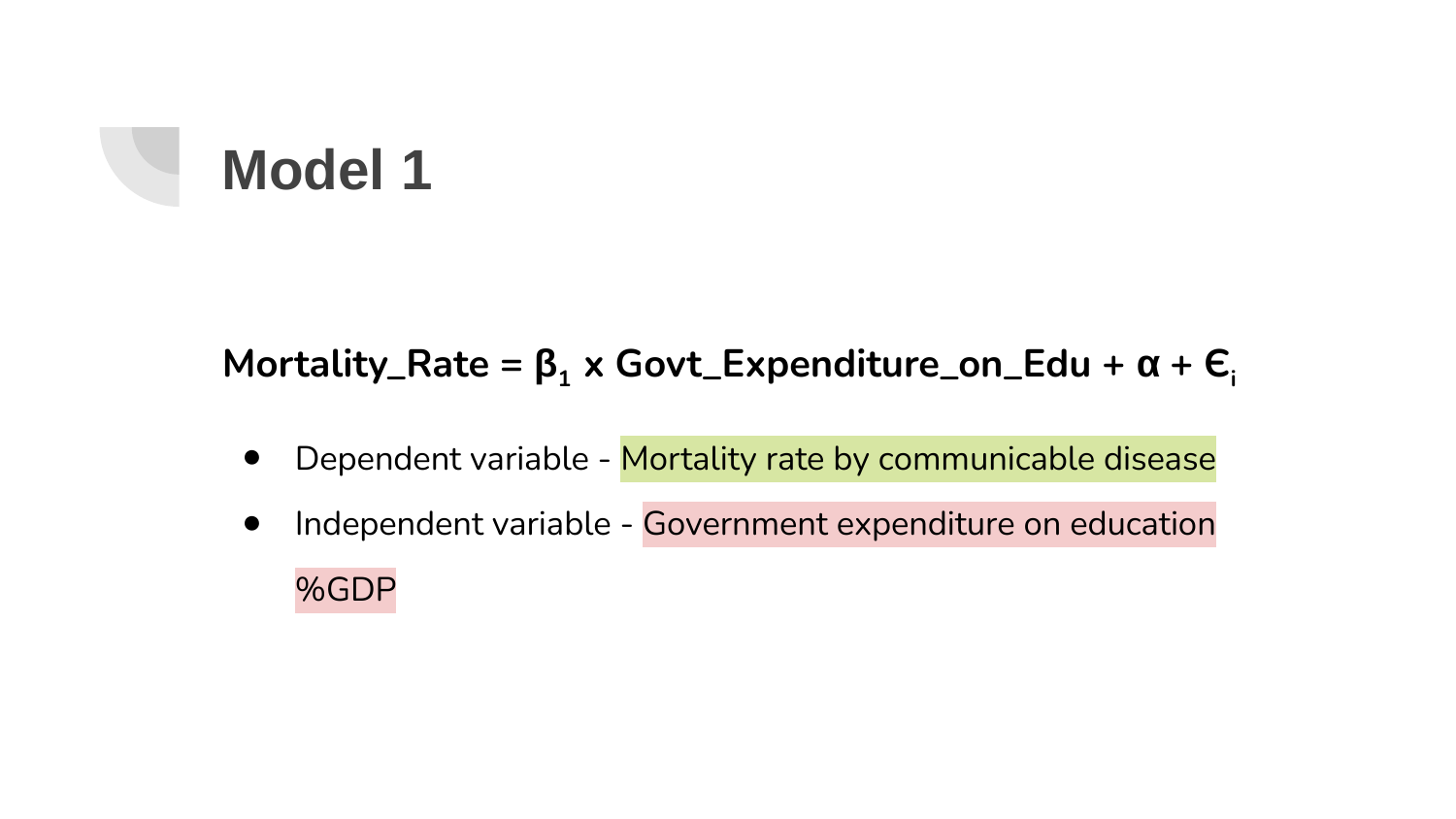

# Model 1
Mortality_Rate = β1  x Govt_Expenditure_on_Edu + α + Єi
Dependent variable - Mortality rate by communicable disease
Independent variable - Government expenditure on education %GDP